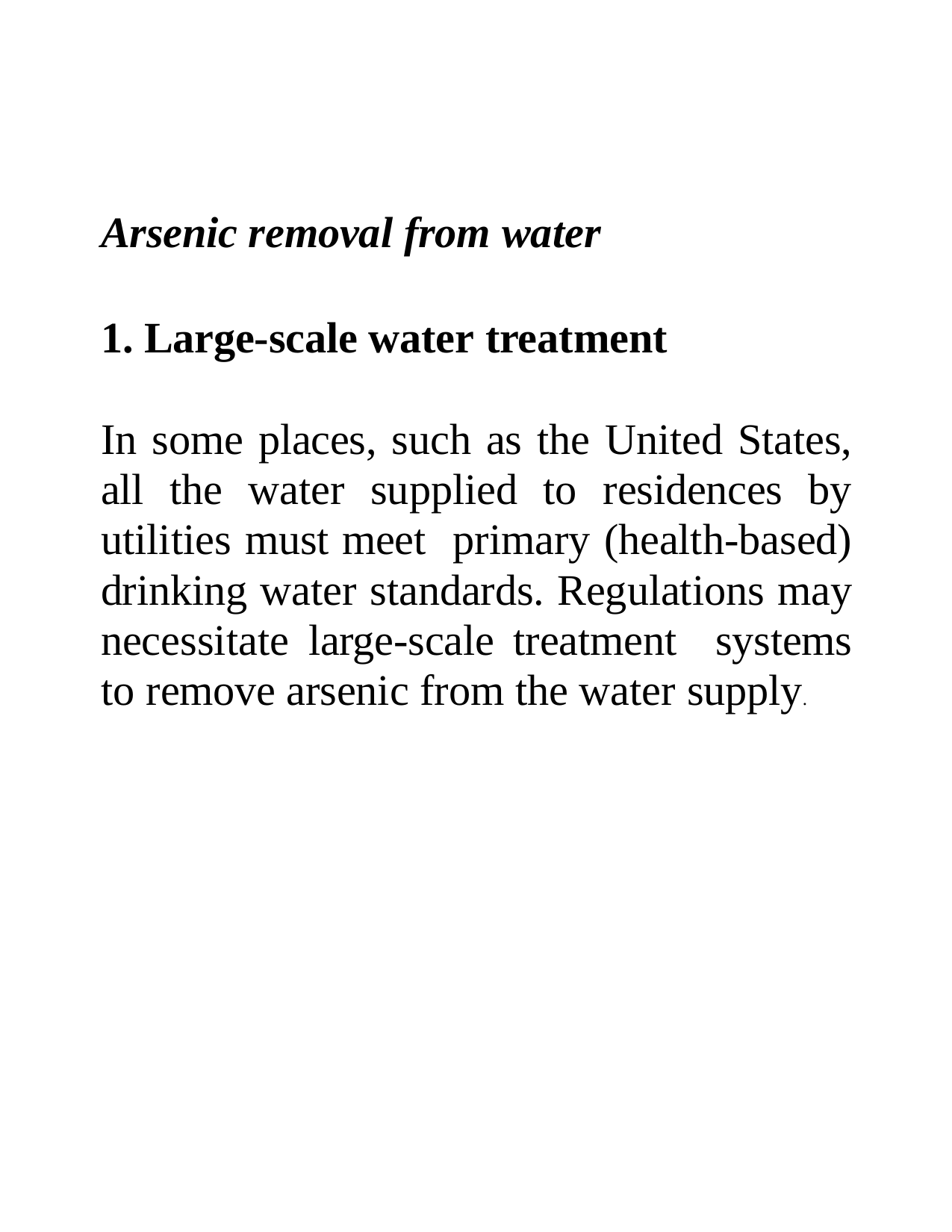

Arsenic removal from water

1. Large-scale water treatment

In some places, such as the United States, all the water supplied to residences by utilities must meet  primary (health-based) drinking water standards. Regulations may necessitate large-scale treatment  systems to remove arsenic from the water supply.